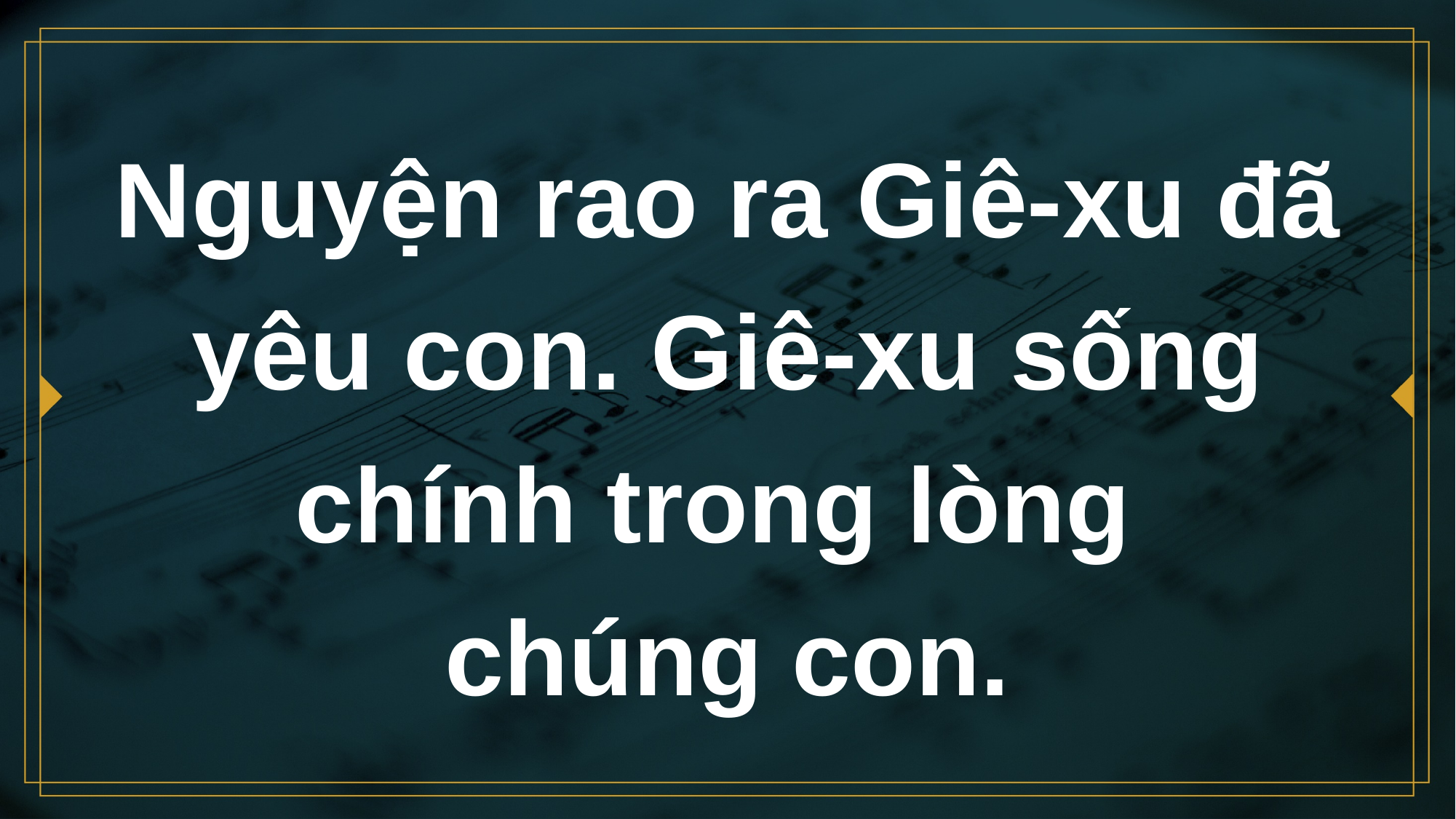

# Nguyện rao ra Giê-xu đã yêu con. Giê-xu sống chính trong lòng chúng con.